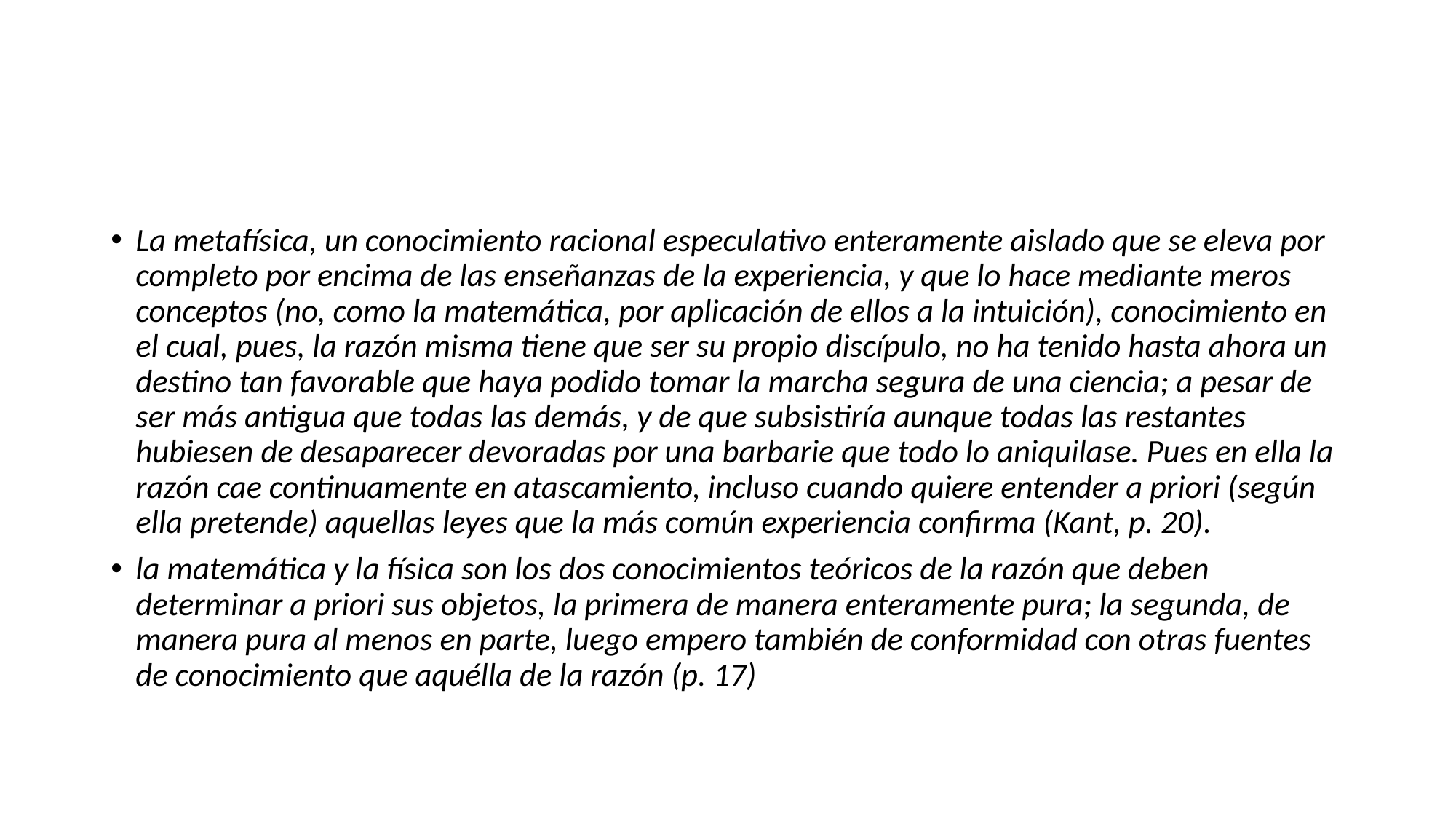

La metafísica, un conocimiento racional especulativo enteramente aislado que se eleva por completo por encima de las enseñanzas de la experiencia, y que lo hace mediante meros conceptos (no, como la matemática, por aplicación de ellos a la intuición), conocimiento en el cual, pues, la razón misma tiene que ser su propio discípulo, no ha tenido hasta ahora un destino tan favorable que haya podido tomar la marcha segura de una ciencia; a pesar de ser más antigua que todas las demás, y de que subsistiría aunque todas las restantes hubiesen de desaparecer devoradas por una barbarie que todo lo aniquilase. Pues en ella la razón cae continuamente en atascamiento, incluso cuando quiere entender a priori (según ella pretende) aquellas leyes que la más común experiencia confirma (Kant, p. 20).
la matemática y la física son los dos conocimientos teóricos de la razón que deben determinar a priori sus objetos, la primera de manera enteramente pura; la segunda, de manera pura al menos en parte, luego empero también de conformidad con otras fuentes de conocimiento que aquélla de la razón (p. 17)